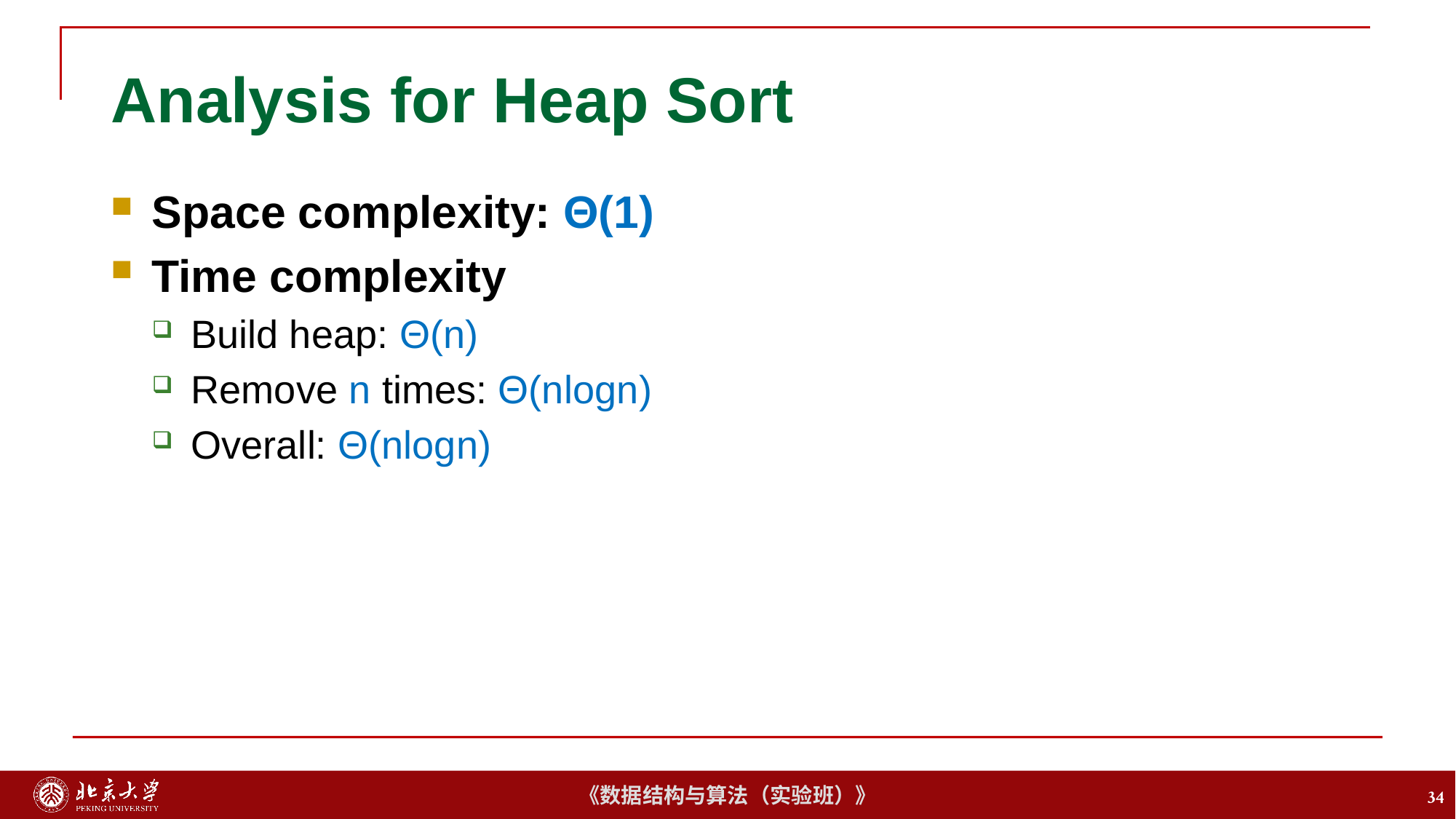

# Analysis for Heap Sort
Space complexity: Θ(1)
Time complexity
Build heap: Θ(n)
Remove n times: Θ(nlogn)
Overall: Θ(nlogn)

34